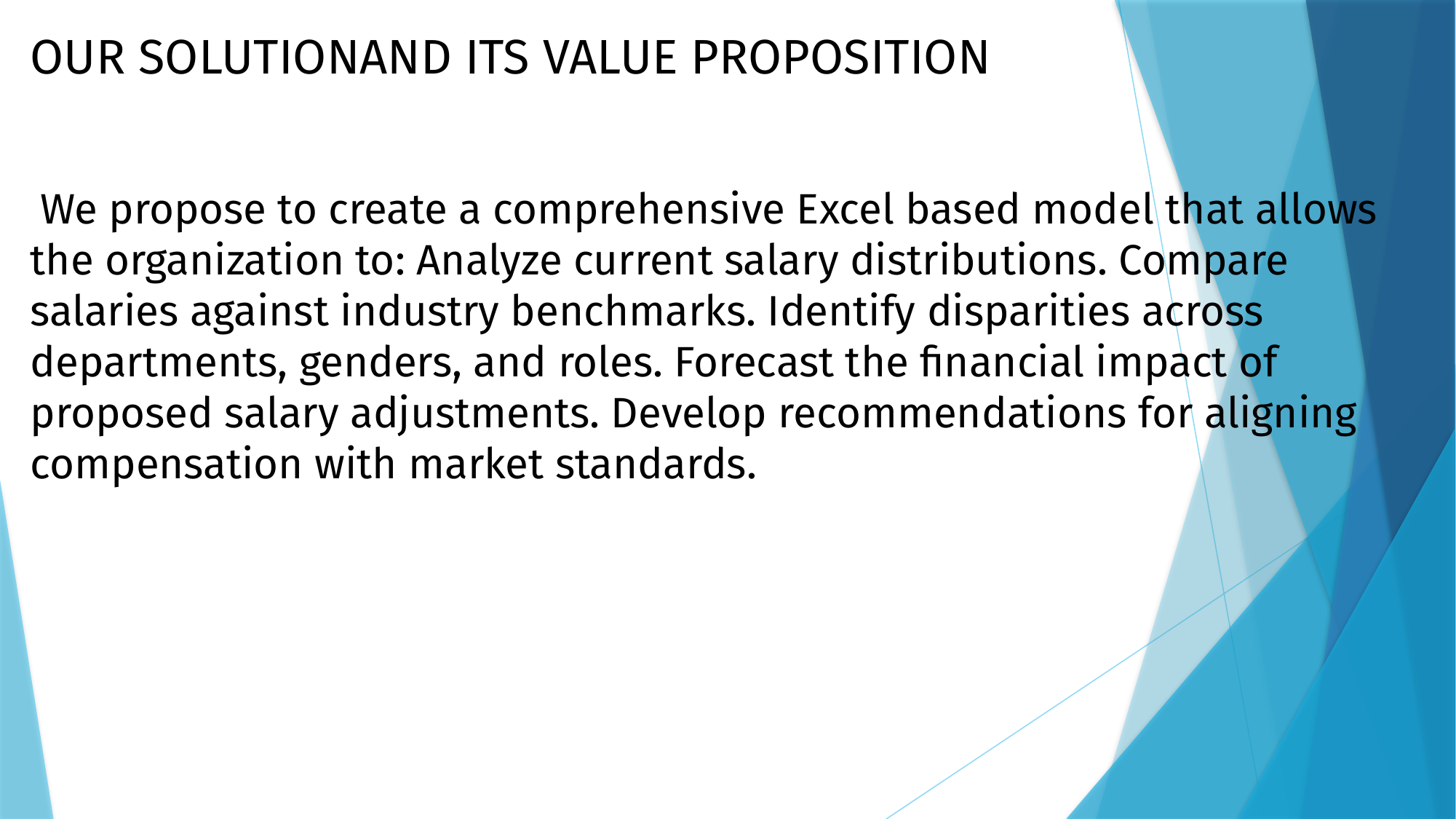

OUR SOLUTIONAND ITS VALUE PROPOSITION

 We propose to create a comprehensive Excel based model that allows the organization to: Analyze current salary distributions. Compare salaries against industry benchmarks. Identify disparities across departments, genders, and roles. Forecast the financial impact of proposed salary adjustments. Develop recommendations for aligning compensation with market standards.